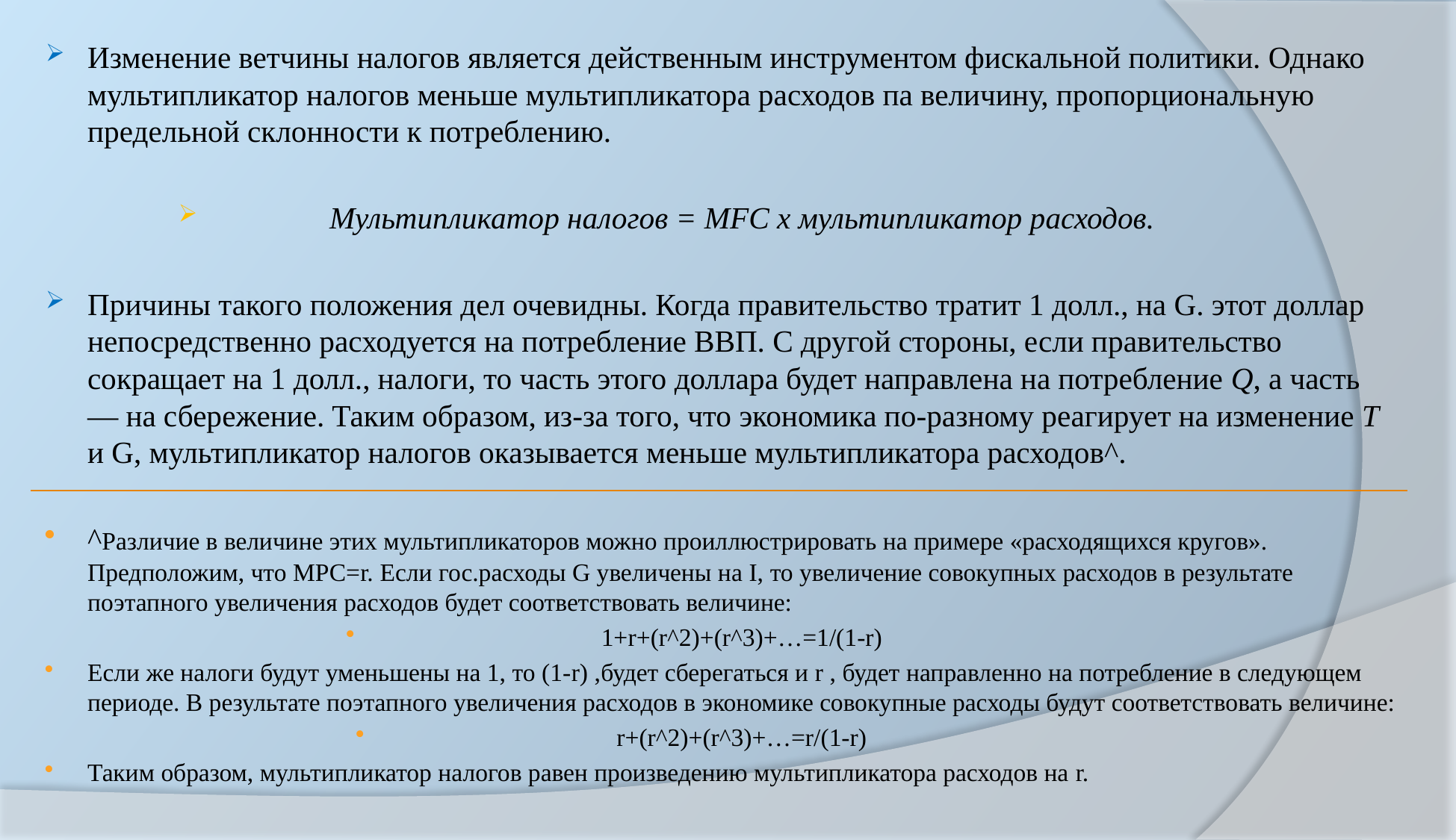

Изменение ветчины налогов является действенным инструментом фискальной политики. Однако мультипликатор налогов мень­ше мультипликатора расходов па величину, пропорциональную предельной склонности к потреблению.

Мультипликатор налогов = MFC х мультипликатор расходов.

Причины такого положения дел очевидны. Когда правите­льство тратит 1 долл., на G. этот доллар непосредственно рас­ходуется на потребление ВВП. С другой стороны, если прави­тельство сокращает на 1 долл., налоги, то часть этого доллара будет направлена на потребление Q, а часть — на сбережение. Таким образом, из-за того, что экономика по-разному реагиру­ет на изменение Т и G, мультипликатор налогов оказывается меньше мультипликатора расходов^.

^Различие в величине этих мультипликаторов можно проиллюстрировать на примере «расходящихся кругов». Предположим, что МРС=r. Если гос.расходы G увеличены на I, то увеличение совокупных расходов в результате поэтапного увеличения расходов будет соответствовать величине:
1+r+(r^2)+(r^3)+…=1/(1-r)
Если же налоги будут уменьшены на 1, то (1-r) ,будет сберегаться и r , будет направленно на потребление в следующем периоде. В результате поэтапного увеличения расходов в экономике совокупные расходы будут соответствовать величине:
r+(r^2)+(r^3)+…=r/(1-r)
Таким образом, мультипликатор налогов равен произведению мультипликатора расходов на r.